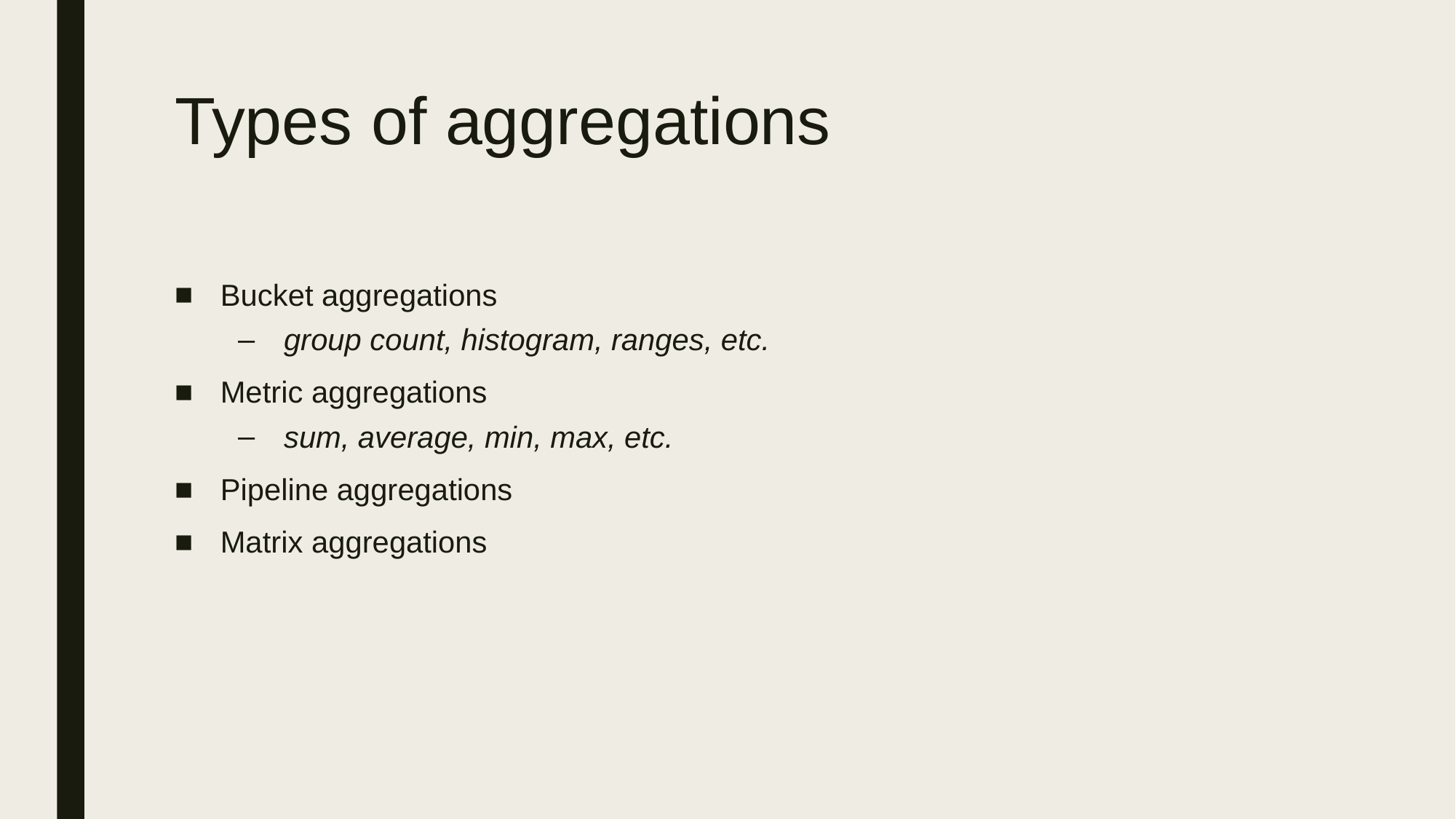

# Types of aggregations
Bucket aggregations
group count, histogram, ranges, etc.
Metric aggregations
sum, average, min, max, etc.
Pipeline aggregations
Matrix aggregations